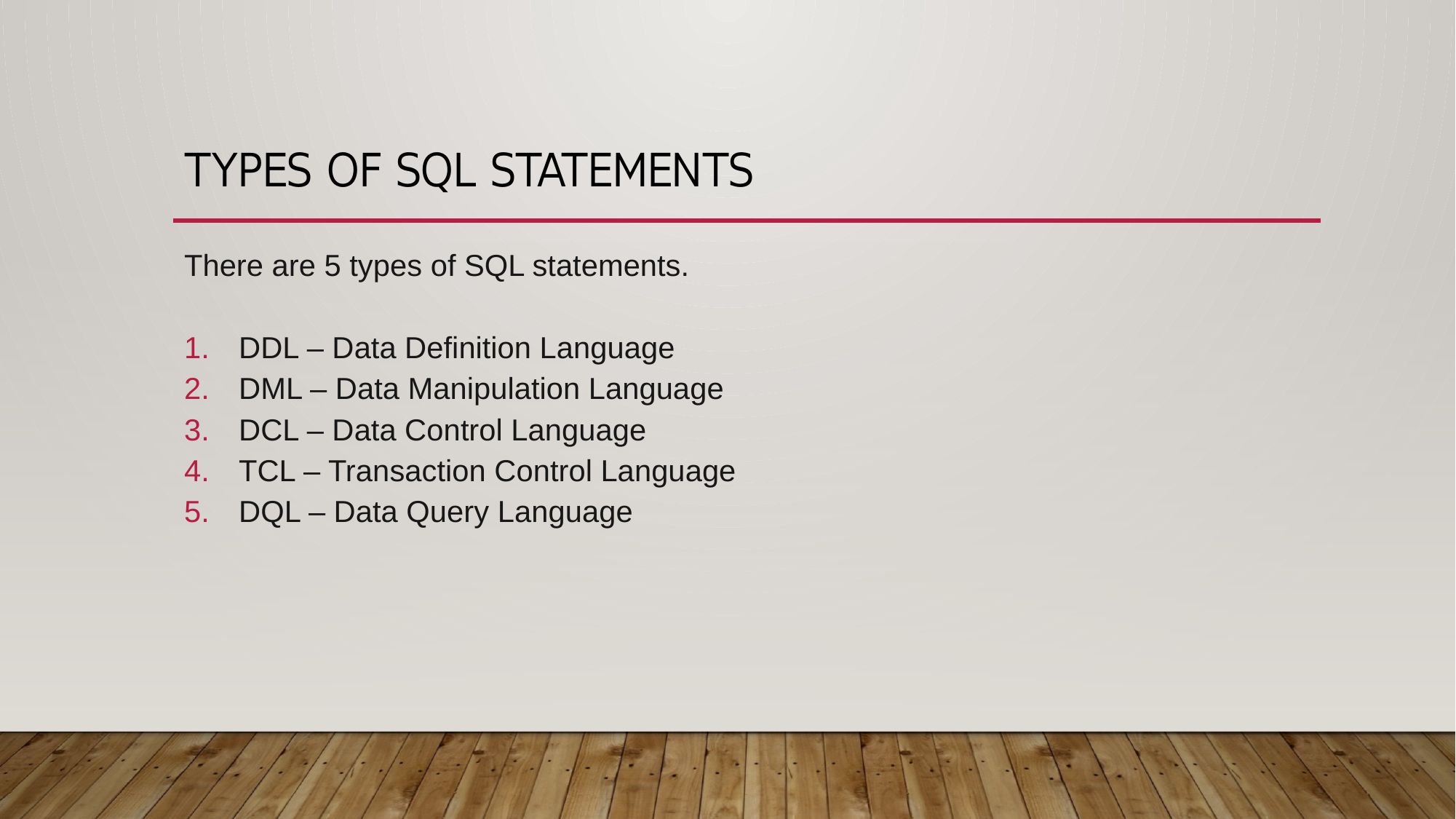

# Types of SQL Statements
There are 5 types of SQL statements.

DDL – Data Definition Language
DML – Data Manipulation Language
DCL – Data Control Language
TCL – Transaction Control Language
DQL – Data Query Language